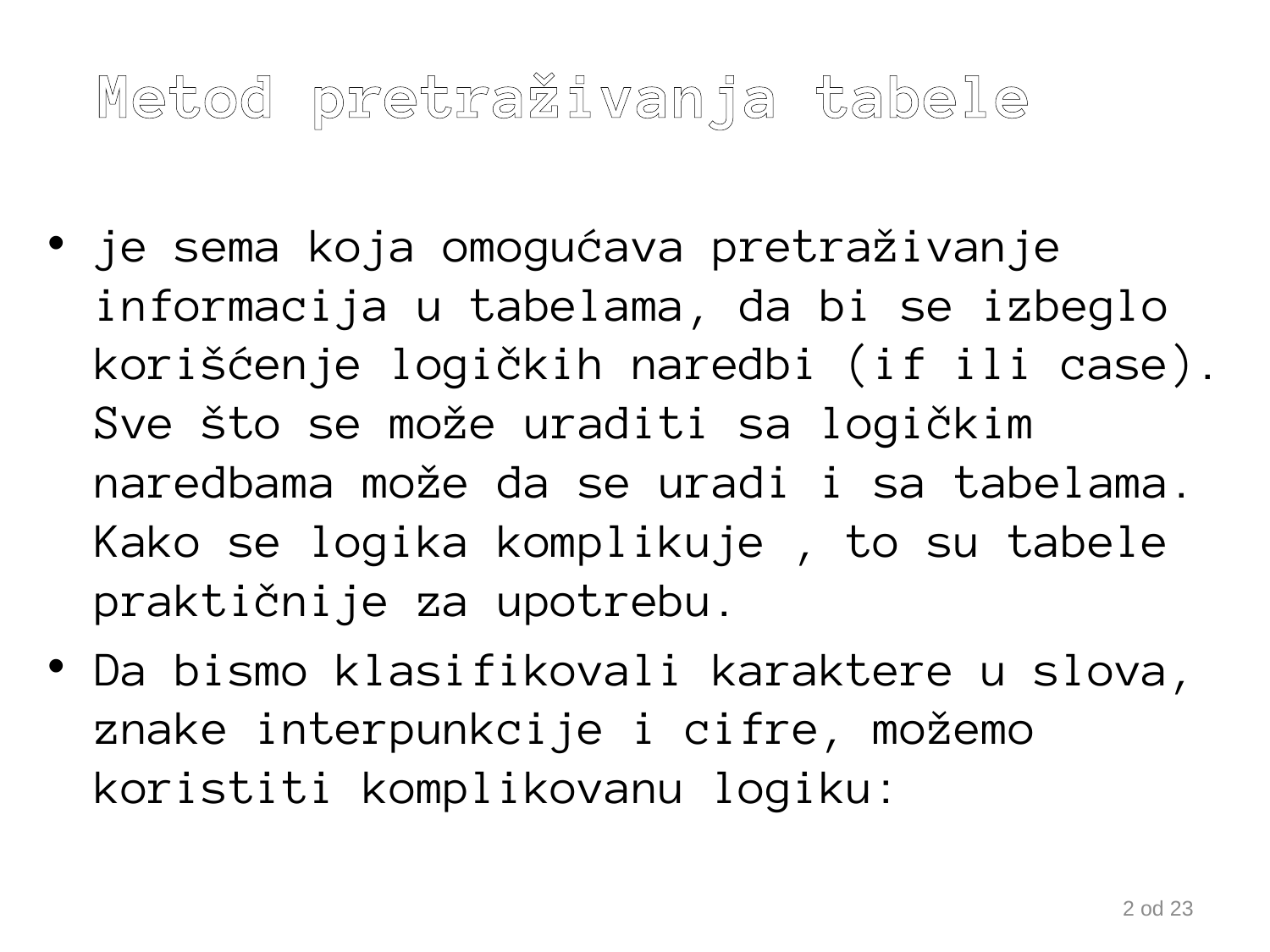

# Metod pretraživanja tabele
je sema koja omogućava pretraživanje informacija u tabelama, da bi se izbeglo korišćenje logičkih naredbi (if ili case). Sve što se može uraditi sa logičkim naredbama može da se uradi i sa tabelama. Kako se logika komplikuje , to su tabele praktičnije za upotrebu.
Da bismo klasifikovali karaktere u slova, znake interpunkcije i cifre, možemo koristiti komplikovanu logiku:
2 od 23